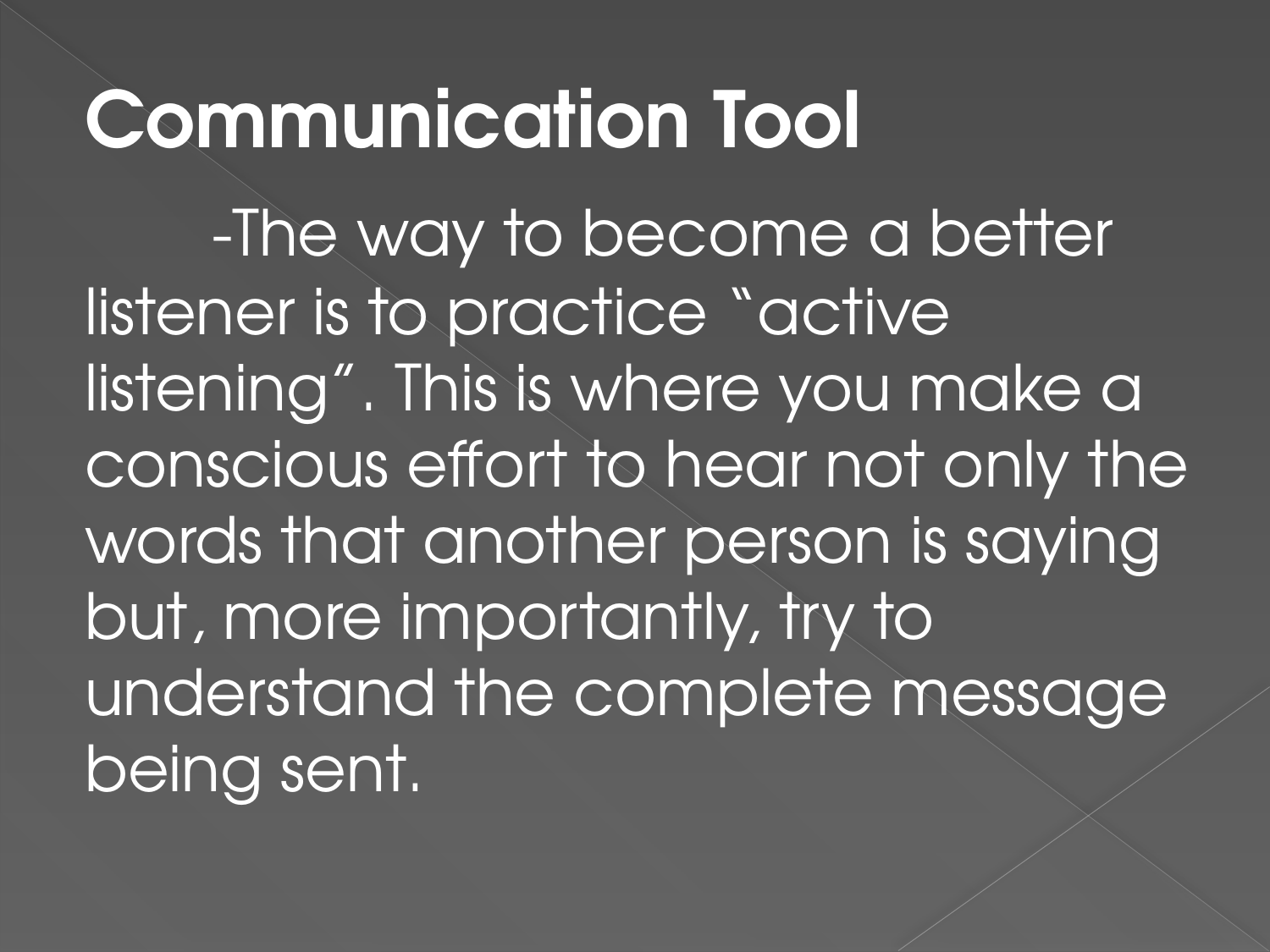

Communication Tool
	-The way to become a better listener is to practice “active listening”. This is where you make a conscious effort to hear not only the words that another person is saying but, more importantly, try to understand the complete message being sent.